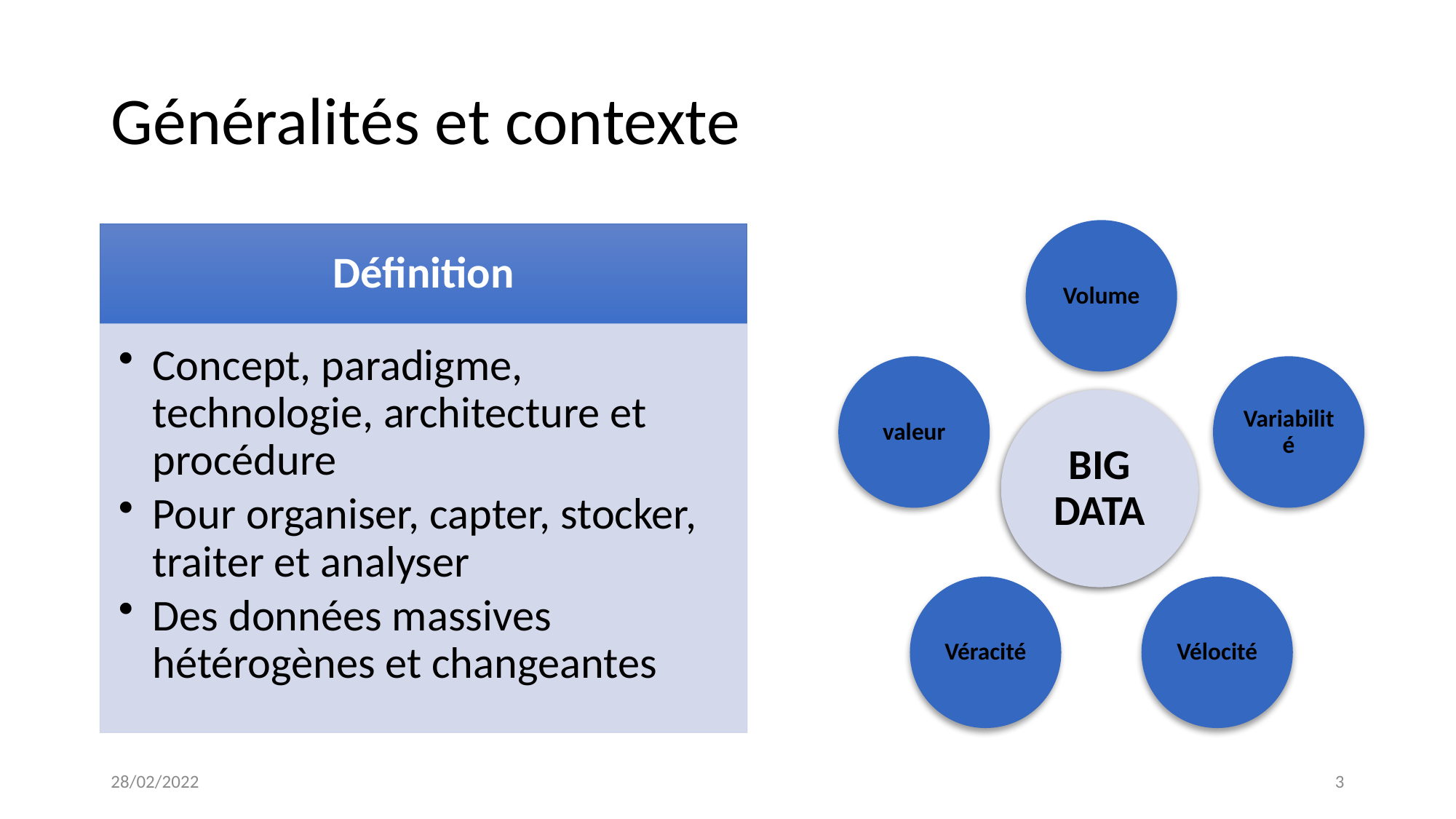

# Généralités et contexte
Définition
Concept, paradigme, technologie, architecture et procédure
Pour organiser, capter, stocker, traiter et analyser
Des données massives hétérogènes et changeantes
Volume
valeur
Variabilité
BIG DATA
Véracité
Vélocité
28/02/2022
3